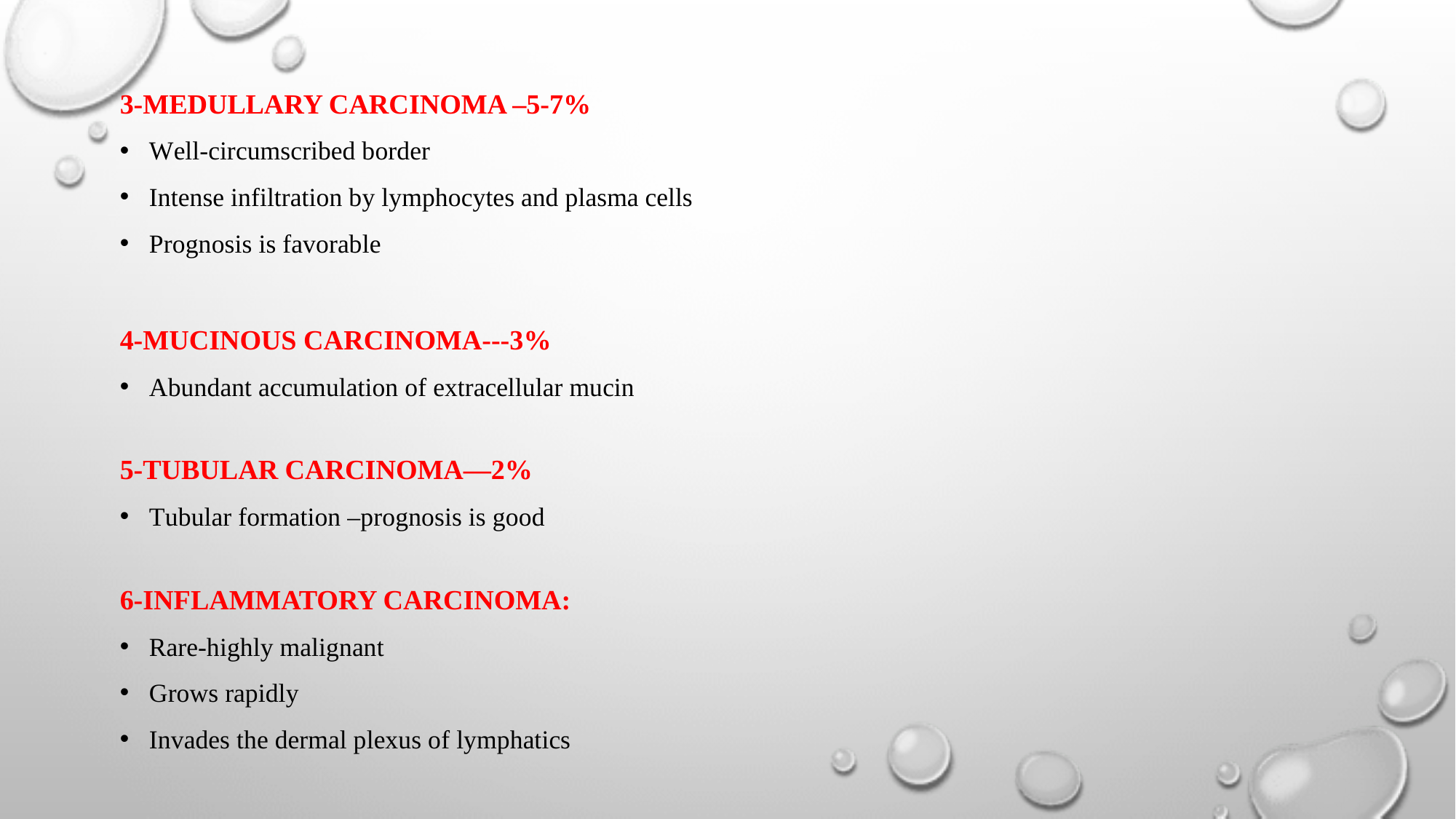

3-Medullary carcinoma –5-7%
Well-circumscribed border
Intense infiltration by lymphocytes and plasma cells
Prognosis is favorable

4-Mucinous carcinoma---3%
Abundant accumulation of extracellular mucin

5-Tubular carcinoma—2%
Tubular formation –prognosis is good

6-Inflammatory carcinoma:
Rare-highly malignant
Grows rapidly
Invades the dermal plexus of lymphatics

#